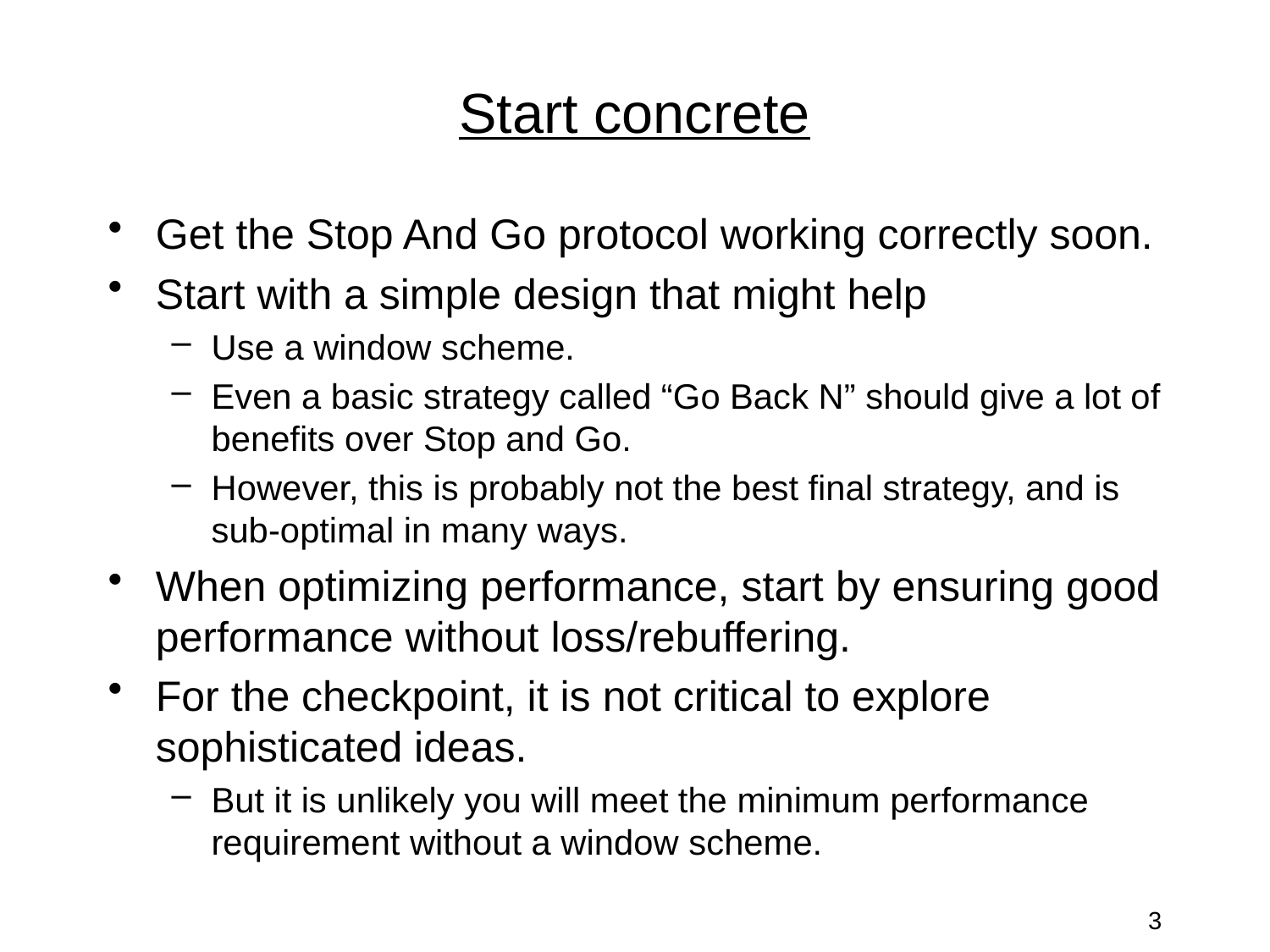

# Start concrete
Get the Stop And Go protocol working correctly soon.
Start with a simple design that might help
Use a window scheme.
Even a basic strategy called “Go Back N” should give a lot of benefits over Stop and Go.
However, this is probably not the best final strategy, and is sub-optimal in many ways.
When optimizing performance, start by ensuring good performance without loss/rebuffering.
For the checkpoint, it is not critical to explore sophisticated ideas.
But it is unlikely you will meet the minimum performance requirement without a window scheme.
3